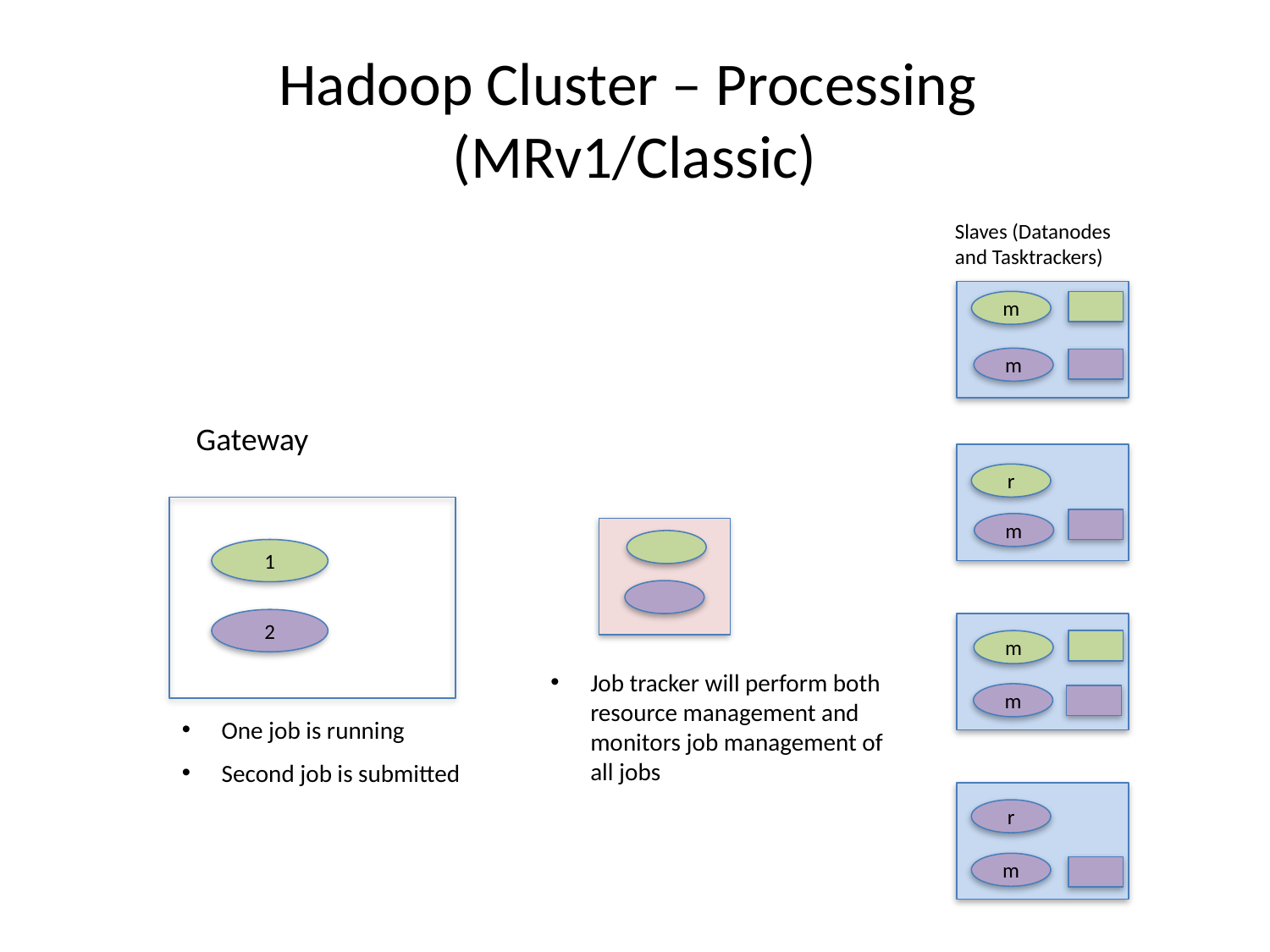

# Hadoop Cluster – Processing (MRv1/Classic)
Slaves (Datanodes and Tasktrackers)

Gateway

m

m

r

m

1

2
m

Job tracker will perform both resource management and monitors job management of all jobs
m

One job is running
Second job is submitted
r
m